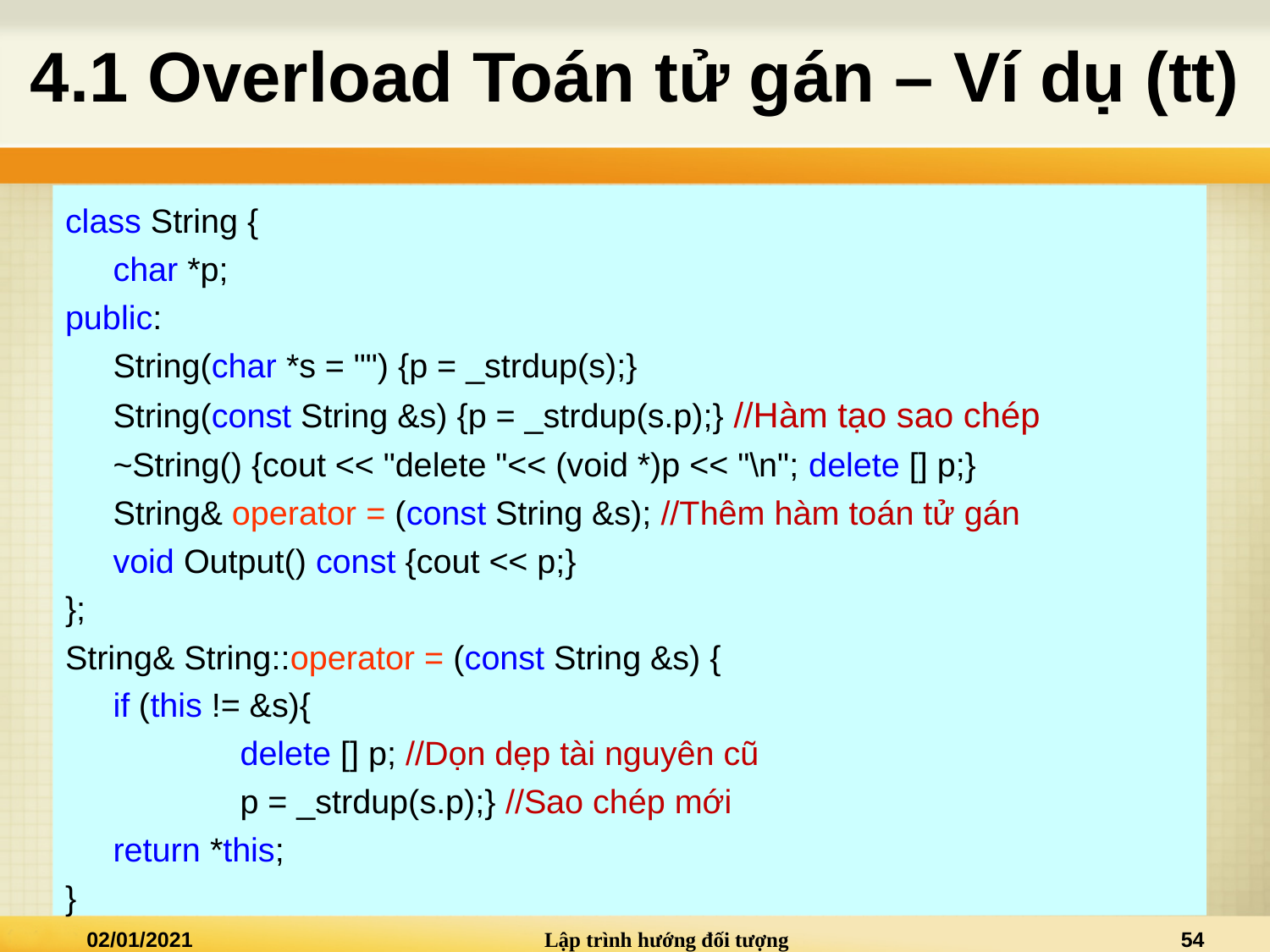

# 4.1 Overload Toán tử gán – Ví dụ (tt)
class String {
	char *p;
public:
	String(char *s = "") {p = _strdup(s);}
	String(const String &s) {p = _strdup(s.p);} //Hàm tạo sao chép
	~String() {cout << "delete "<< (void *)p << "\n"; delete [] p;}
	String& operator = (const String &s); //Thêm hàm toán tử gán
	void Output() const {cout << p;}
};
String& String::operator = (const String &s) {
	if (this != &s){
		delete [] p; //Dọn dẹp tài nguyên cũ
		p = _strdup(s.p);} //Sao chép mới
	return *this;
}

02/01/2021
Lập trình hướng đối tượng
54